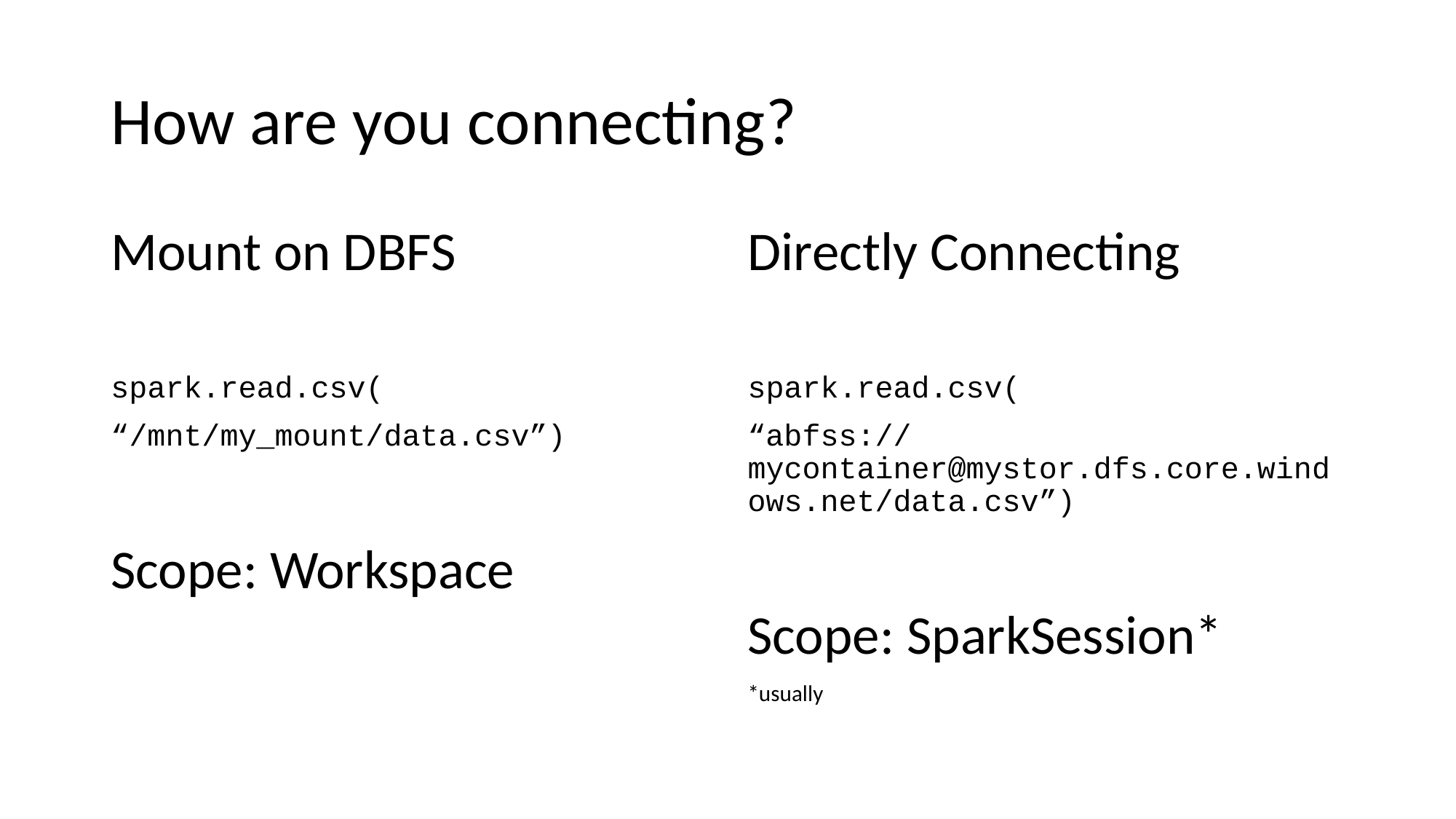

# How are you connecting?
Mount on DBFS

spark.read.csv(
“/mnt/my_mount/data.csv”)

Scope: Workspace
Directly Connecting

spark.read.csv(
“abfss://mycontainer@mystor.dfs.core.windows.net/data.csv”)

Scope: SparkSession*
*usually